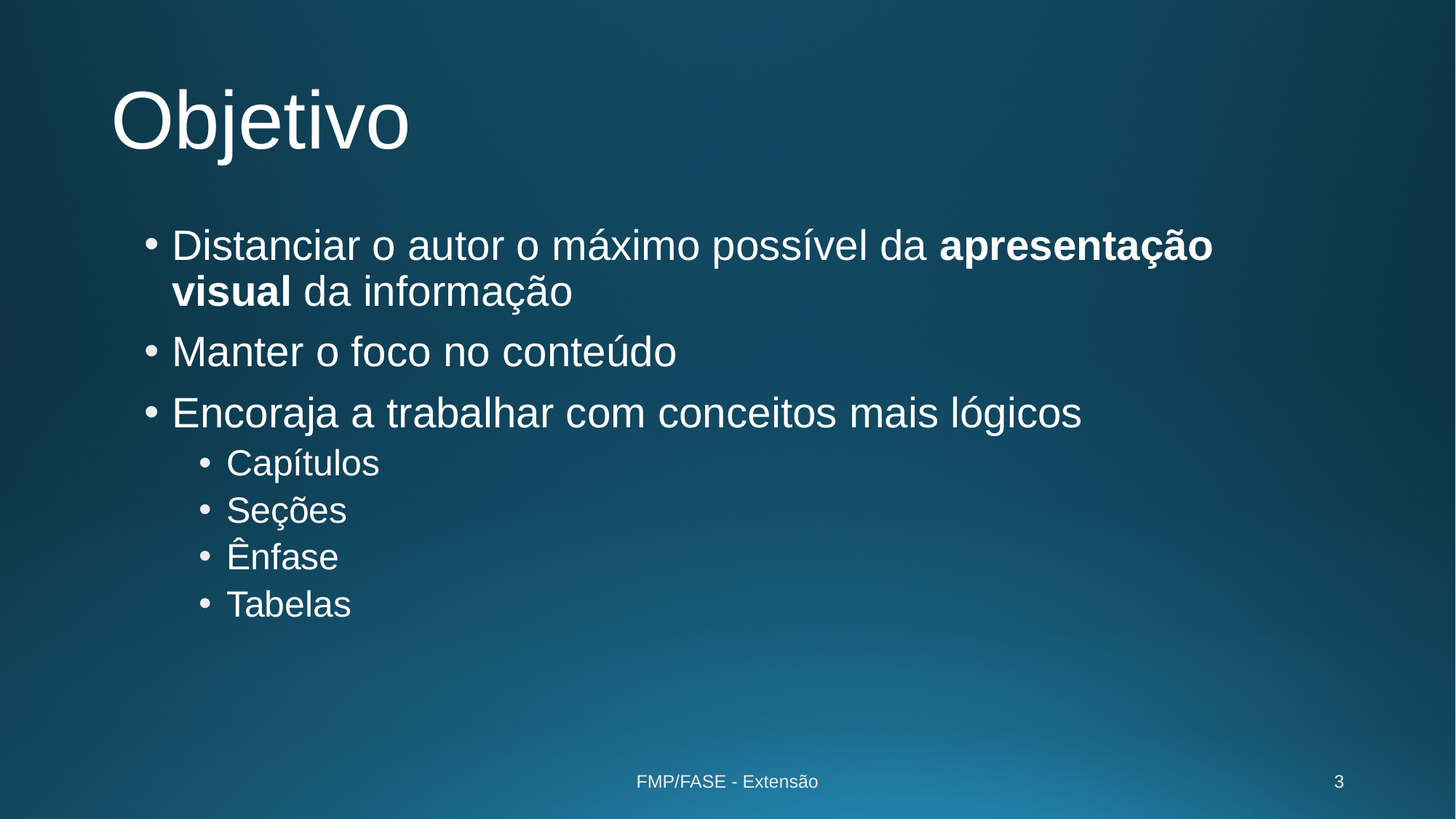

# Objetivo
Distanciar o autor o máximo possível da apresentação visual da informação
Manter o foco no conteúdo
Encoraja a trabalhar com conceitos mais lógicos
Capítulos
Seções
Ênfase
Tabelas
FMP/FASE - Extensão
3